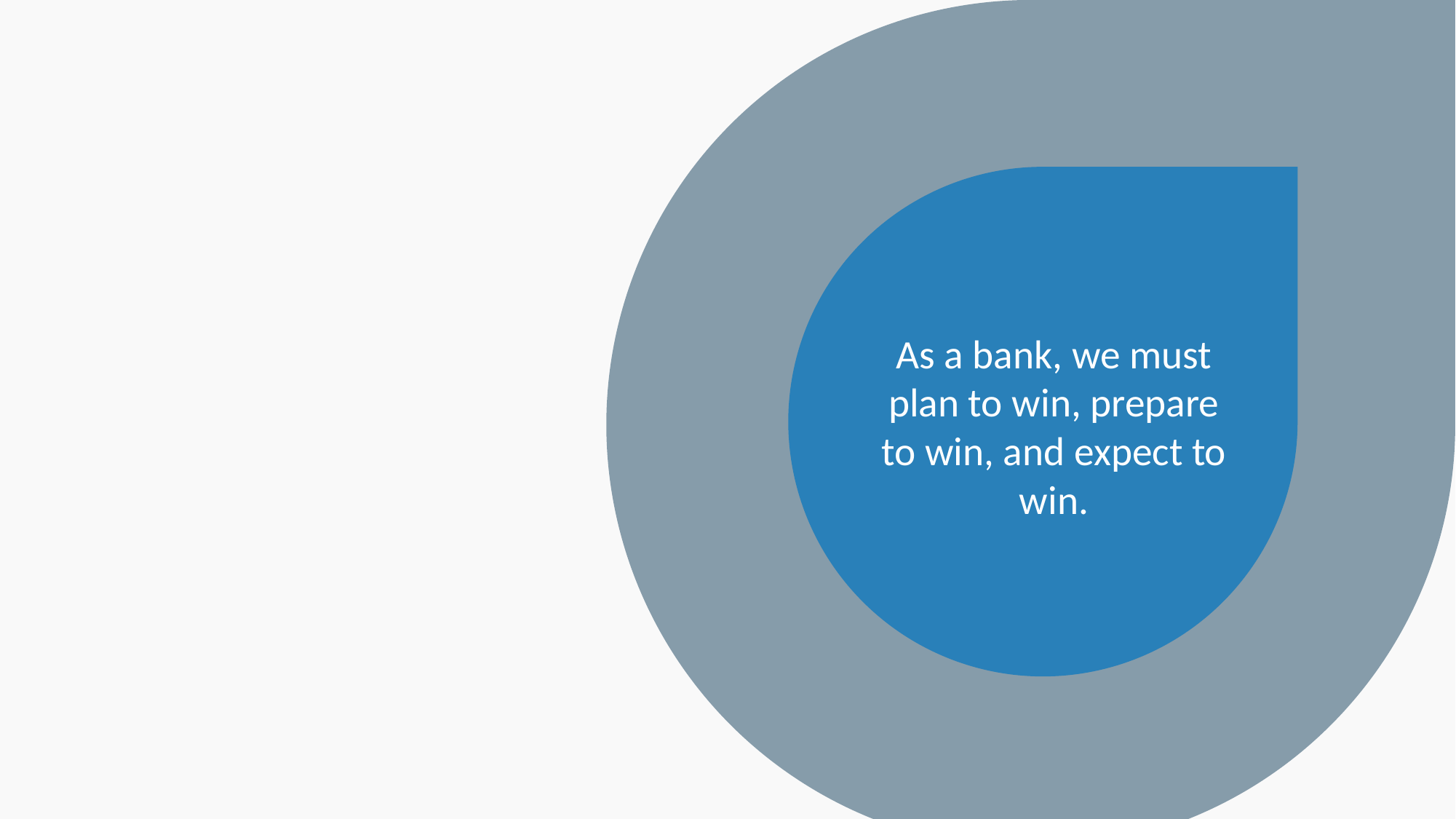

As a bank, we must plan to win, prepare to win, and expect to win.